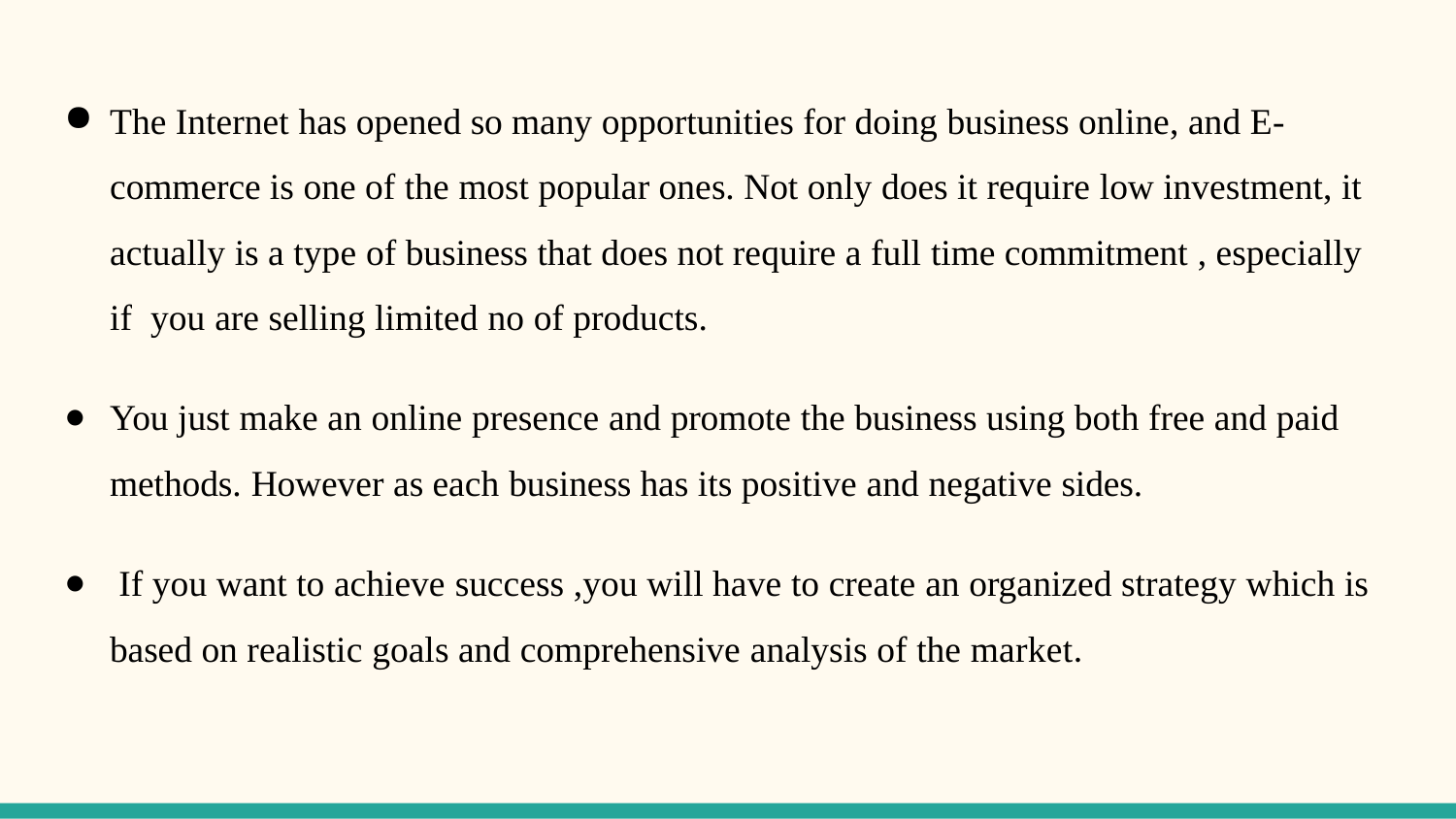

The Internet has opened so many opportunities for doing business online, and E-  commerce is one of the most popular ones. Not only does it require low investment, it  actually is a type of business that does not require a full time commitment , especially if  you are selling limited no of products.

You just make an online presence and promote the business using both free and paid
methods. However as each business has its positive and negative sides.

If you want to achieve success ,you will have to create an organized strategy which is
based on realistic goals and comprehensive analysis of the market.